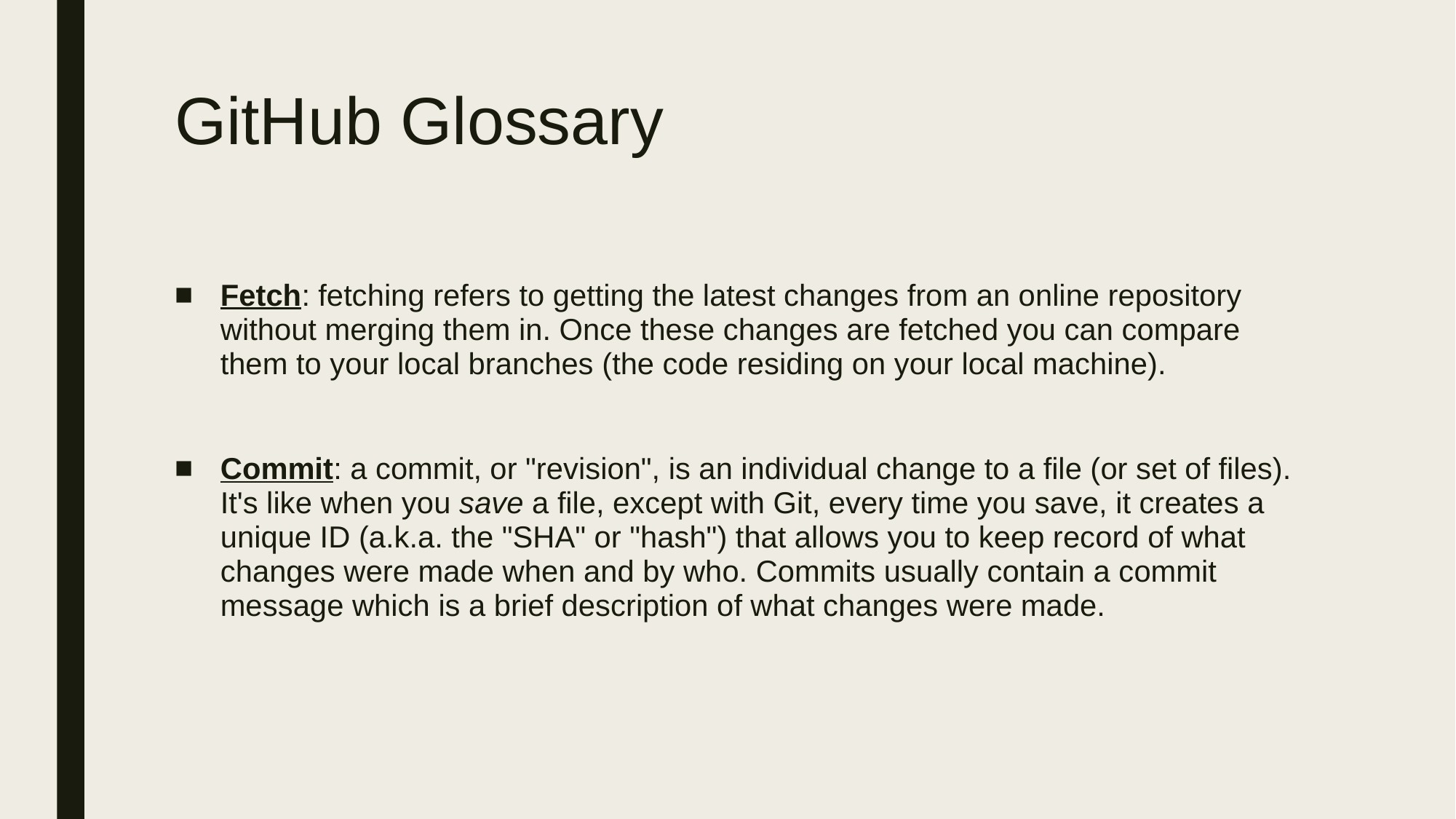

# GitHub Glossary
Fetch: fetching refers to getting the latest changes from an online repository without merging them in. Once these changes are fetched you can compare them to your local branches (the code residing on your local machine).

Commit: a commit, or "revision", is an individual change to a file (or set of files). It's like when you save a file, except with Git, every time you save, it creates a unique ID (a.k.a. the "SHA" or "hash") that allows you to keep record of what changes were made when and by who. Commits usually contain a commit message which is a brief description of what changes were made.